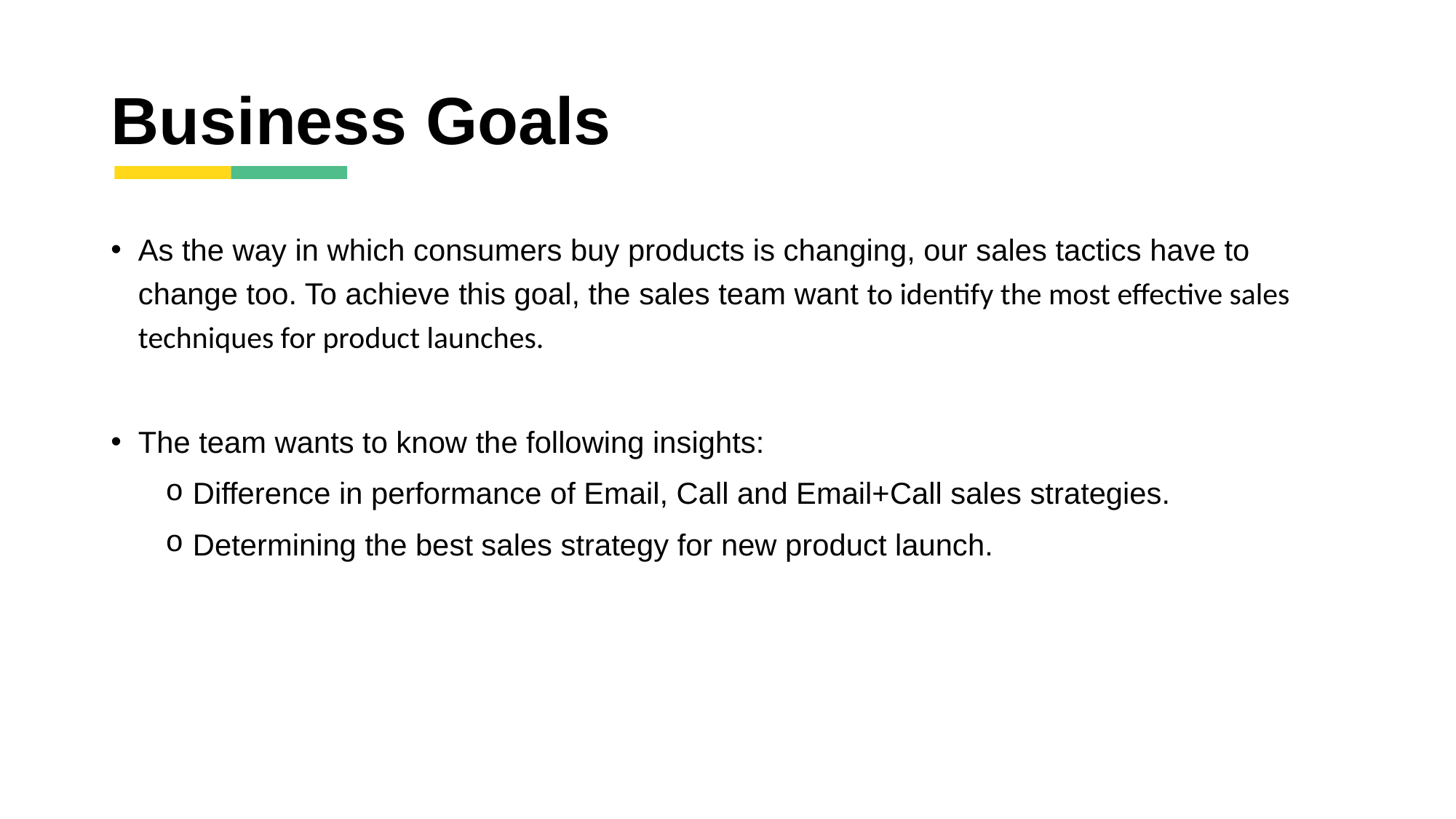

# Business Goals

As the way in which consumers buy products is changing, our sales tactics have to change too. To achieve this goal, the sales team want to identify the most effective sales techniques for product launches.

The team wants to know the following insights:
Difference in performance of Email, Call and Email+Call sales strategies.
Determining the best sales strategy for new product launch.